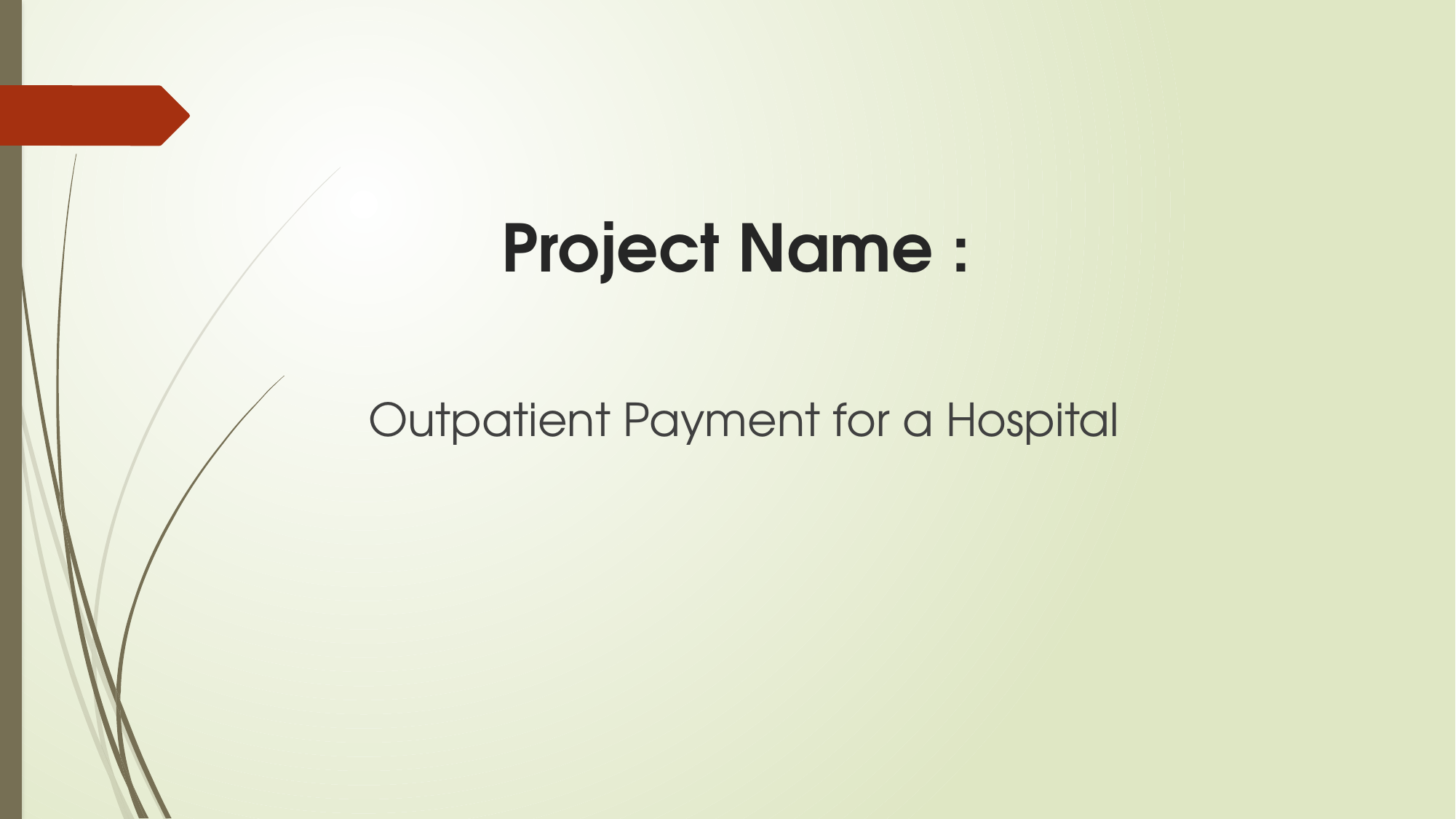

# Project Name :
Outpatient Payment for a Hospital